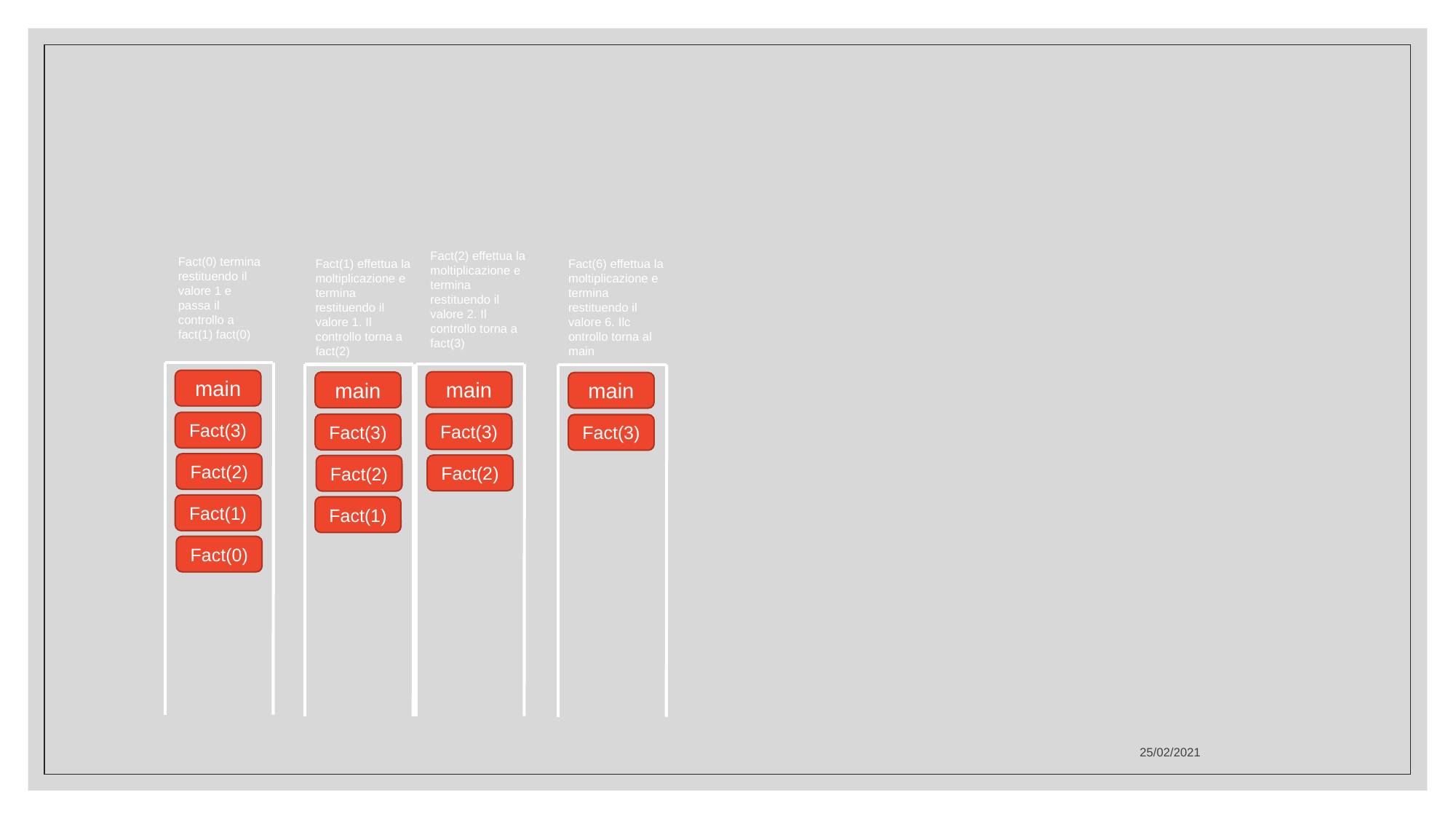

#
Fact(2) effettua la moltiplicazione e termina restituendo il valore 2. Il controllo torna a fact(3)
Fact(0) termina restituendo il valore 1 e passa il controllo a fact(1) fact(0)

Fact(1) effettua la moltiplicazione e termina restituendo il valore 1. Il controllo torna a fact(2)
Fact(6) effettua la moltiplicazione e termina restituendo il valore 6. Ilc ontrollo torna al main
main
main
main
main
Fact(3)
Fact(3)
Fact(3)
Fact(3)
Fact(2)
Fact(2)
Fact(2)
Fact(1)
Fact(1)
Fact(0)
25/02/2021